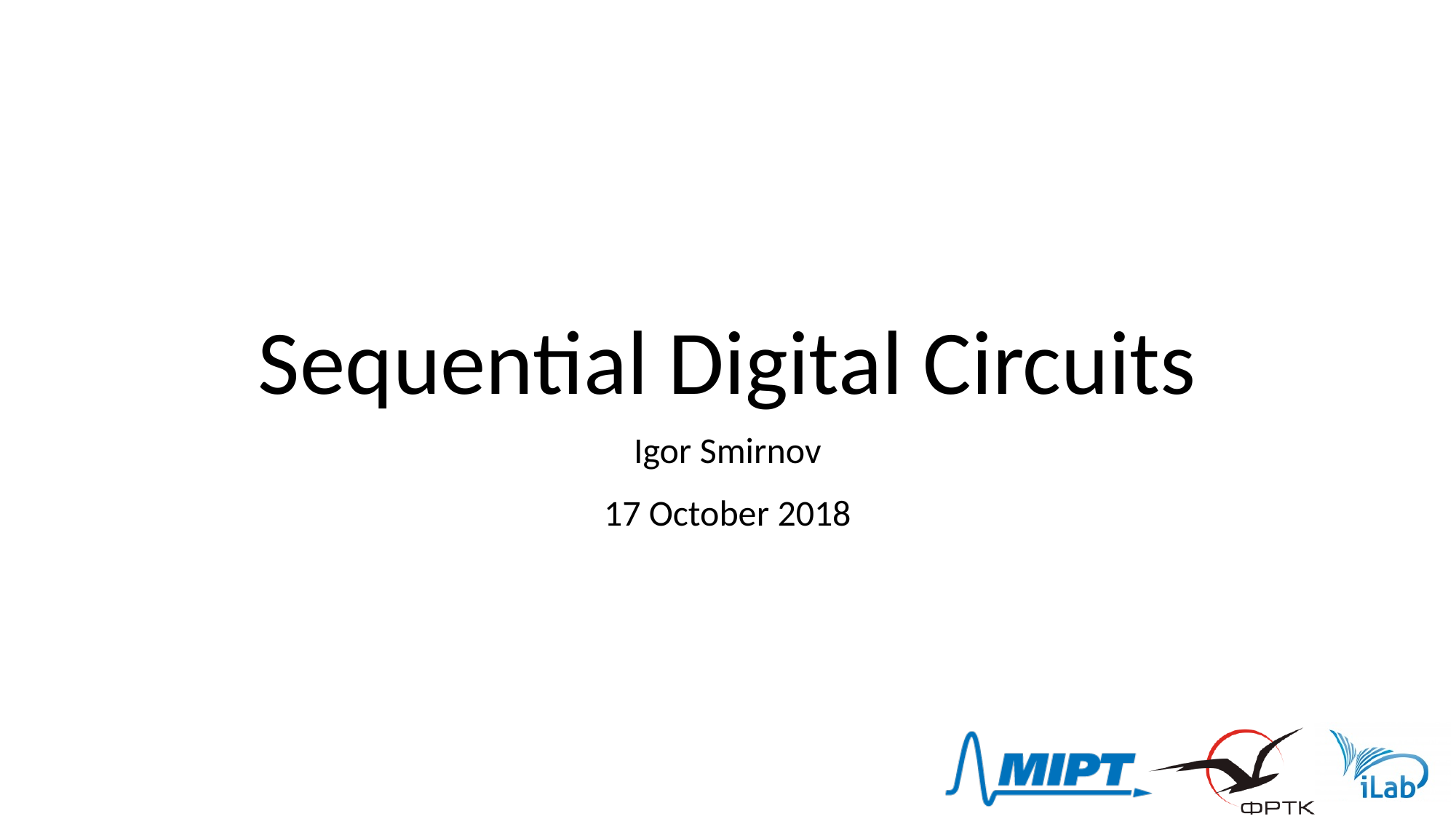

# Sequential Digital Circuits
Igor Smirnov
17 October 2018
1